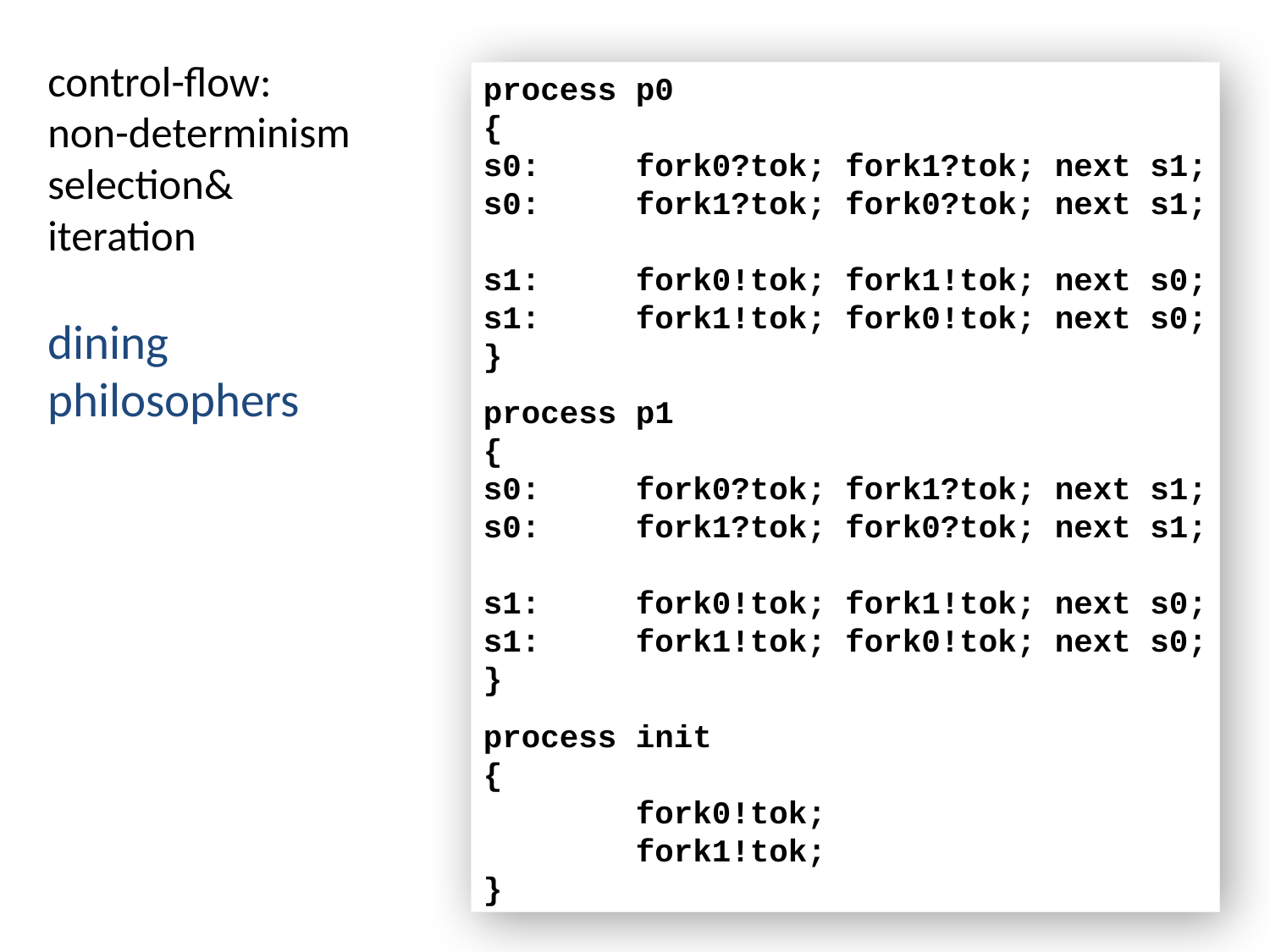

# control-flow: non-determinism selection& iteration dining philosophers
process p0
{
s0:     fork0?tok; fork1?tok; next s1;
s0:     fork1?tok; fork0?tok; next s1;

s1:     fork0!tok; fork1!tok; next s0;
s1:     fork1!tok; fork0!tok; next s0;
}

process p1
{
s0:     fork0?tok; fork1?tok; next s1;
s0:     fork1?tok; fork0?tok; next s1;

s1:     fork0!tok; fork1!tok; next s0;
s1:     fork1!tok; fork0!tok; next s0;
}

process init
{
        fork0!tok;
        fork1!tok;
}